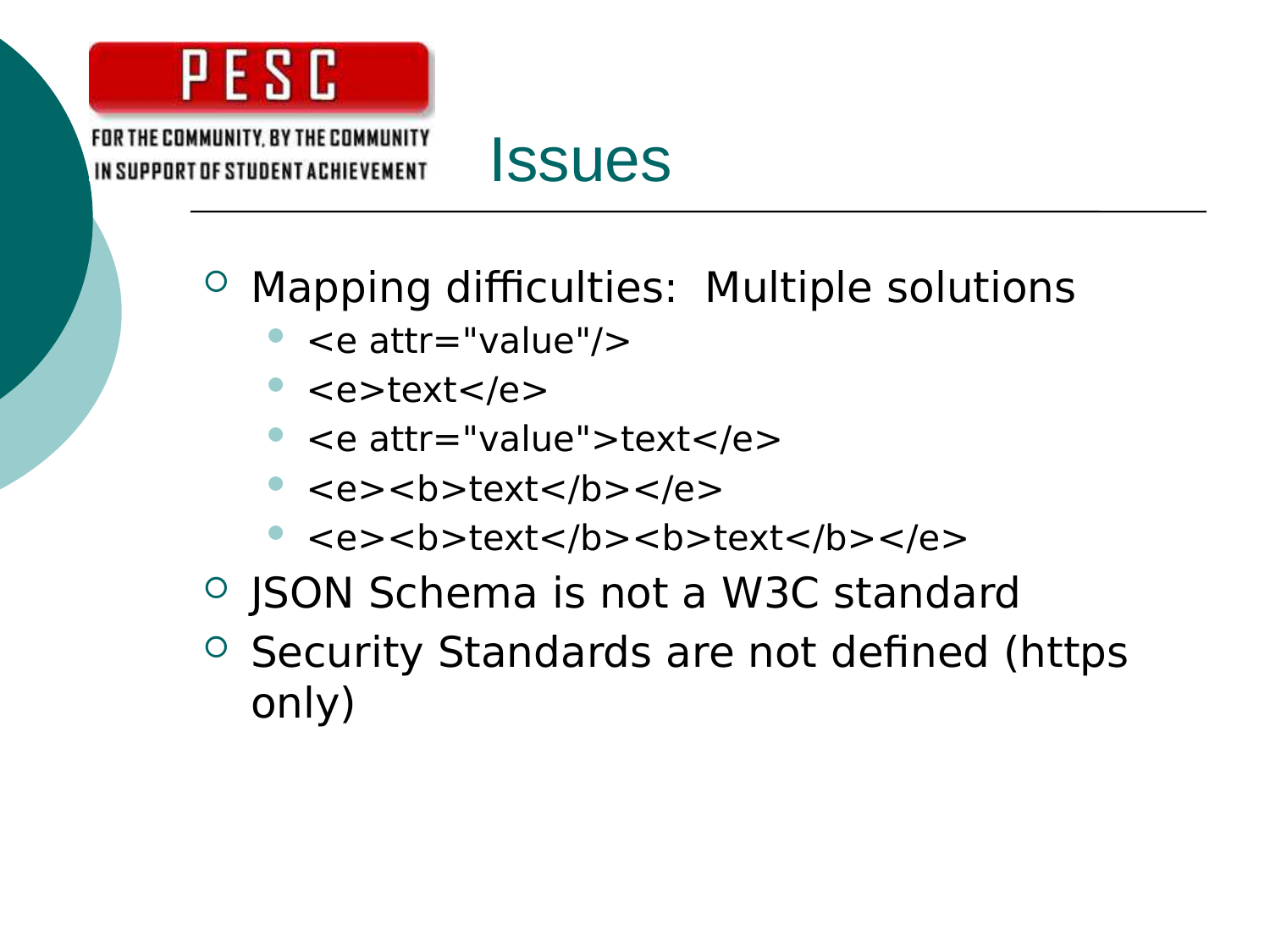

# Issues
Mapping difficulties:  Multiple solutions
<e attr="value"/>
<e>text</e>
<e attr="value">text</e>
<e><b>text</b></e>
<e><b>text</b><b>text</b></e>
JSON Schema is not a W3C standard
Security Standards are not defined (https only)